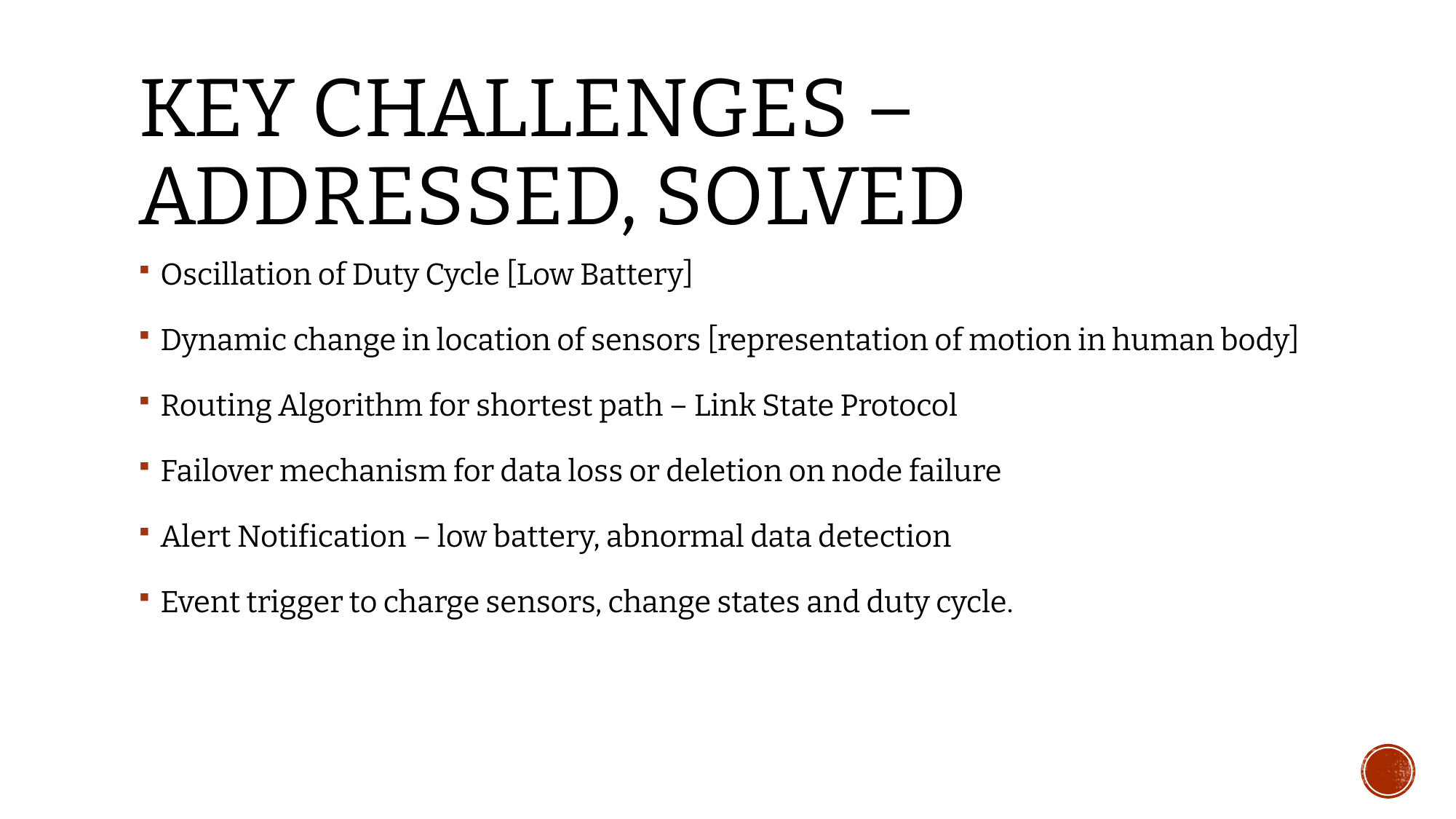

# Key challenges – addressed, solved
Oscillation of Duty Cycle [Low Battery]

Dynamic change in location of sensors [representation of motion in human body]

Routing Algorithm for shortest path – Link State Protocol

Failover mechanism for data loss or deletion on node failure

Alert Notification – low battery, abnormal data detection

Event trigger to charge sensors, change states and duty cycle.